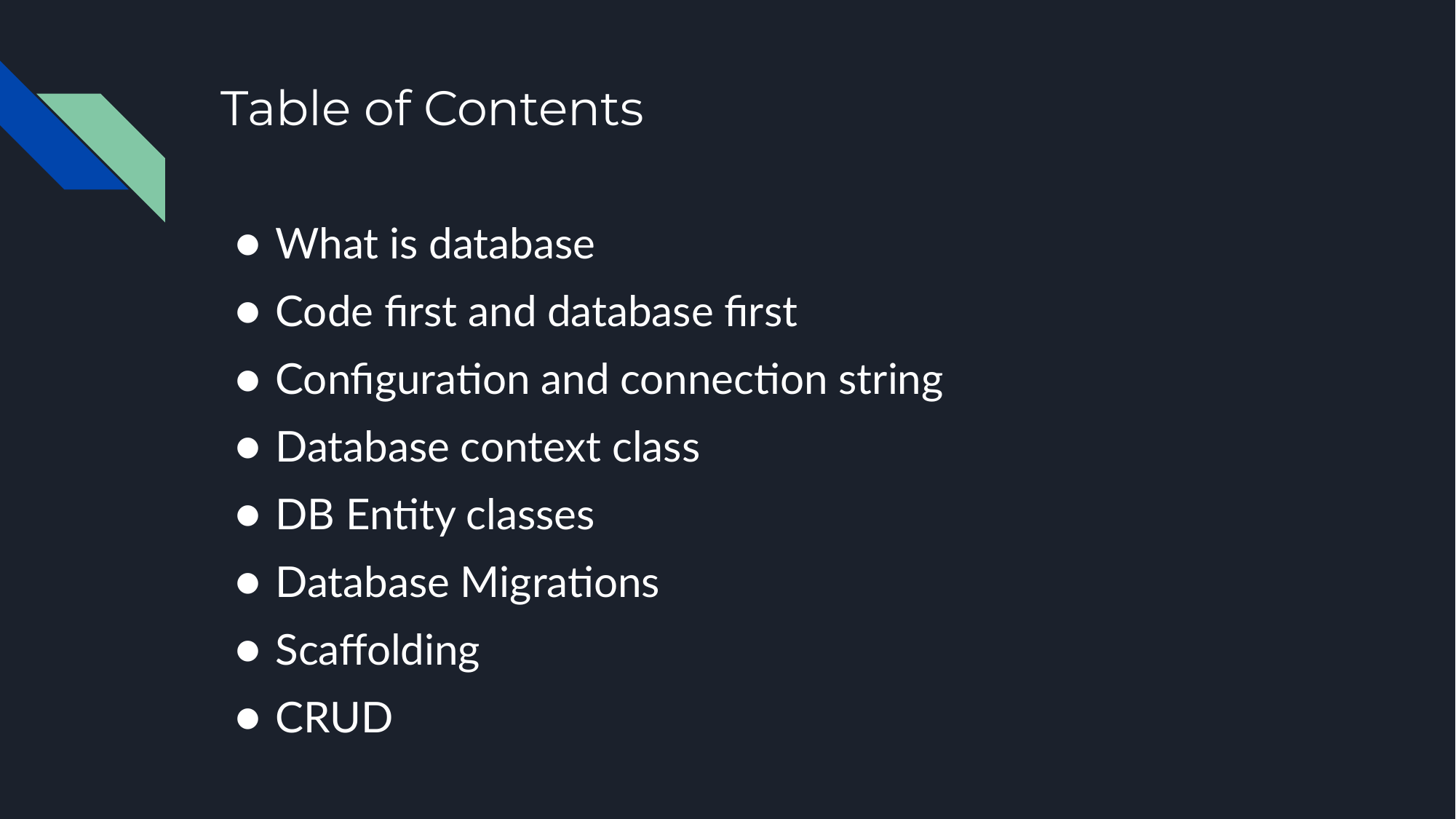

# Table of Contents
What is database
Code first and database first
Configuration and connection string
Database context class
DB Entity classes
Database Migrations
Scaffolding
CRUD